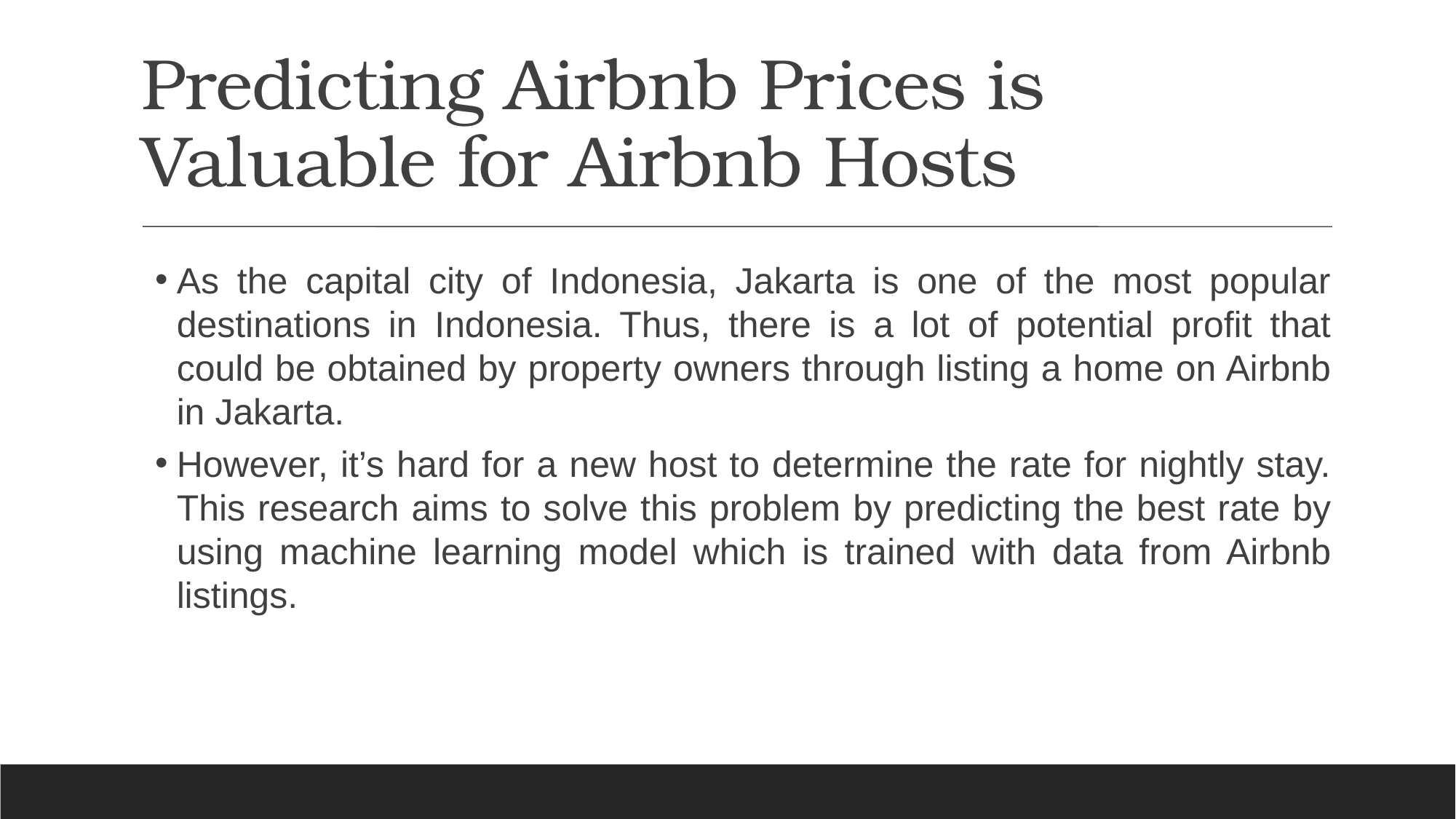

Predicting Airbnb Prices is Valuable for Airbnb Hosts
As the capital city of Indonesia, Jakarta is one of the most popular destinations in Indonesia. Thus, there is a lot of potential profit that could be obtained by property owners through listing a home on Airbnb in Jakarta.
However, it’s hard for a new host to determine the rate for nightly stay. This research aims to solve this problem by predicting the best rate by using machine learning model which is trained with data from Airbnb listings.